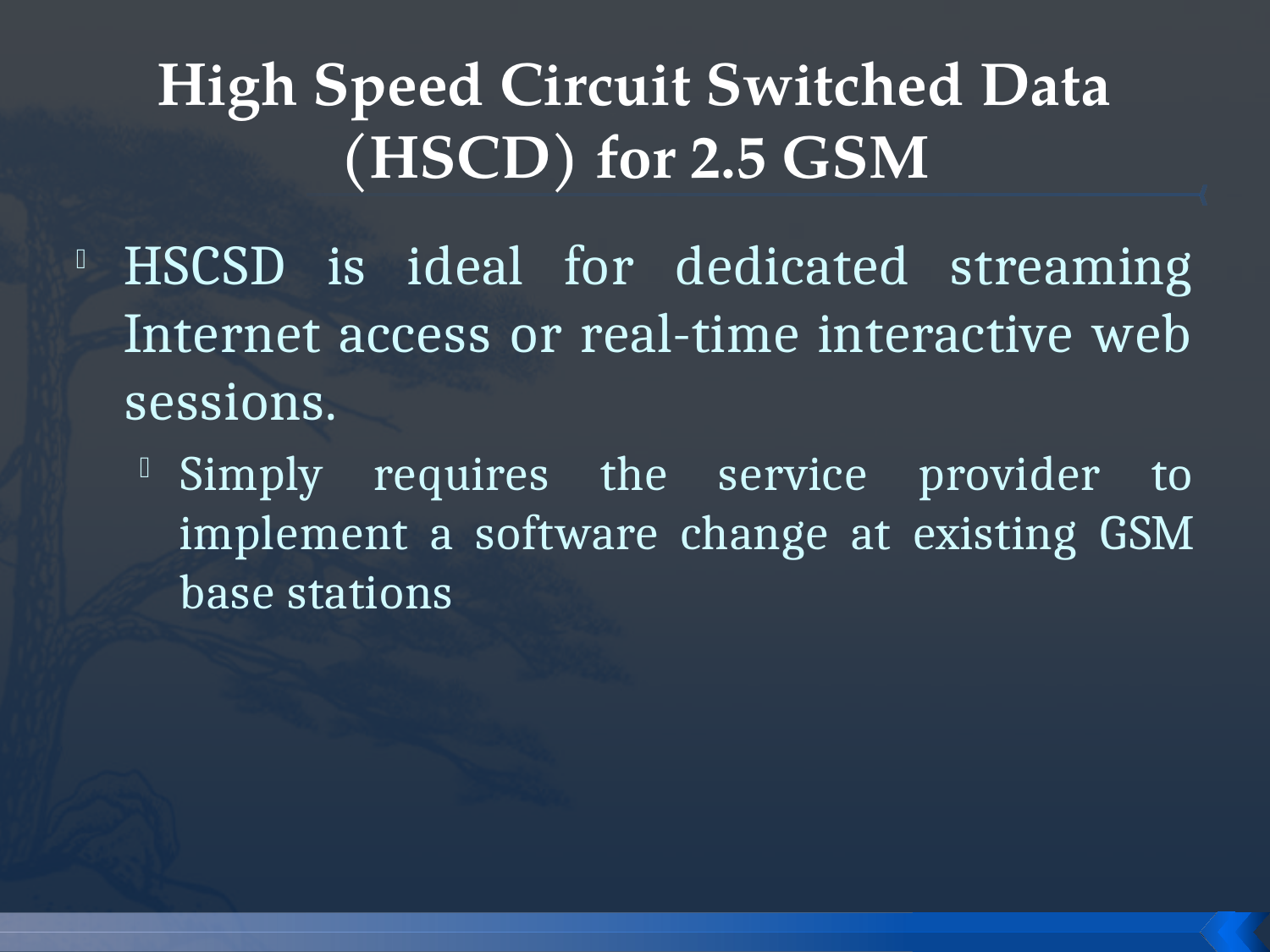

# High Speed Circuit Switched Data (HSCD) for 2.5 GSM
HSCSD is ideal for dedicated streaming Internet access or real-time interactive web sessions.
Simply requires the service provider to implement a software change at existing GSM base stations